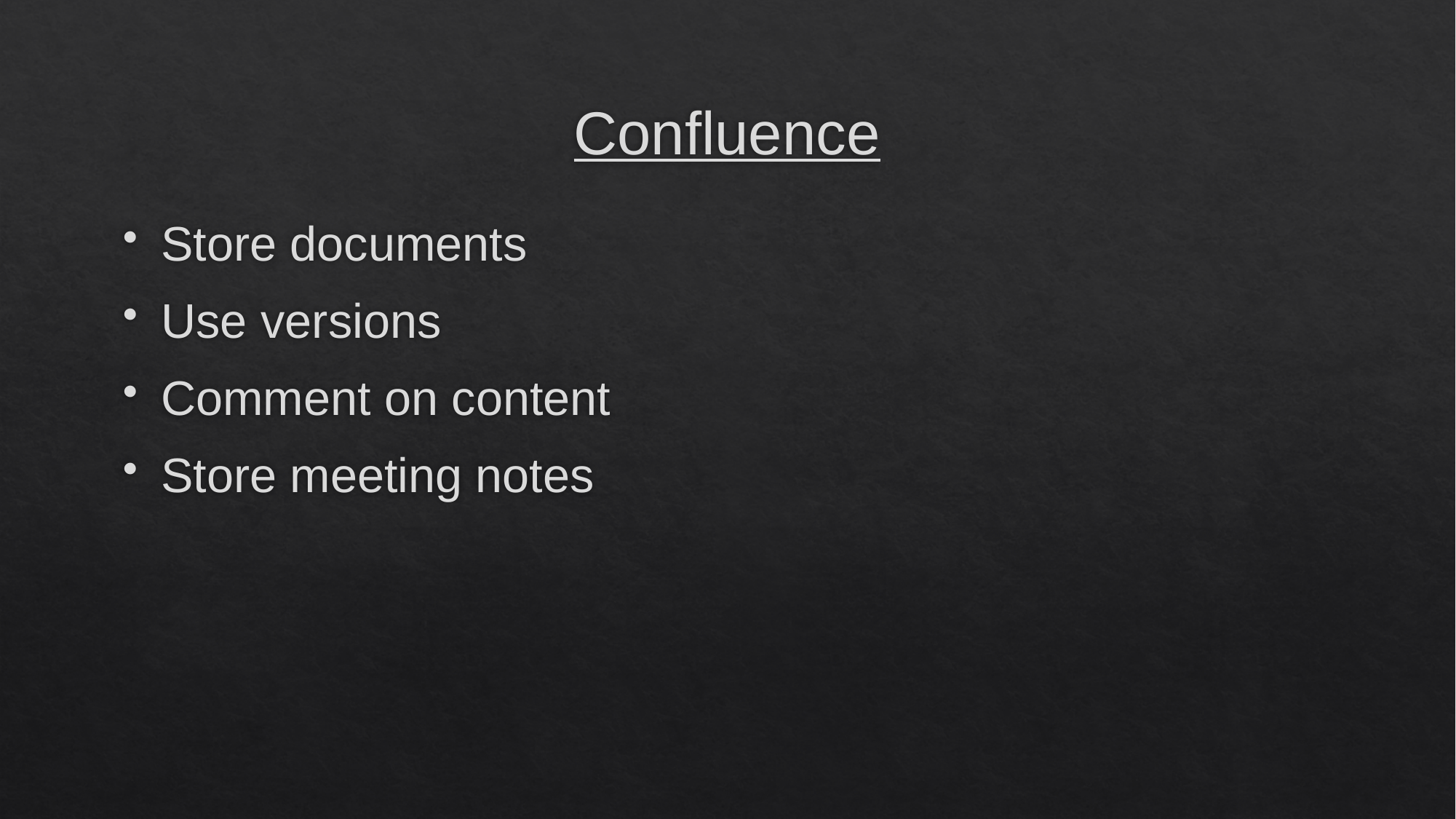

# Confluence
Store documents
Use versions
Comment on content
Store meeting notes